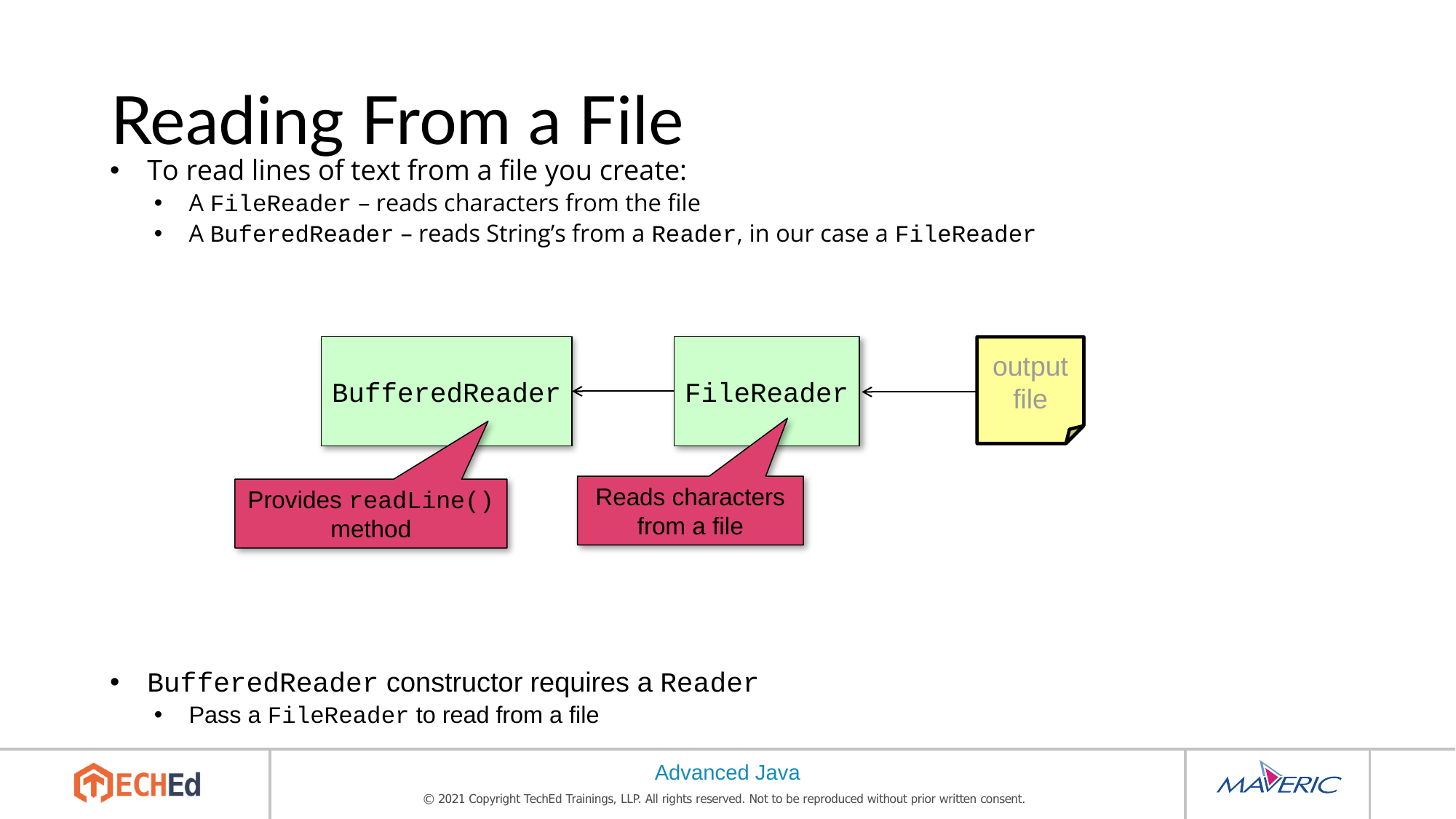

# Reading From a File
To read lines of text from a file you create:
A FileReader – reads characters from the file
A BuferedReader – reads String’s from a Reader, in our case a FileReader

BufferedReader constructor requires a Reader
Pass a FileReader to read from a file

BufferedReader

FileReader

output file
Reads characters from a file
Provides readLine() method